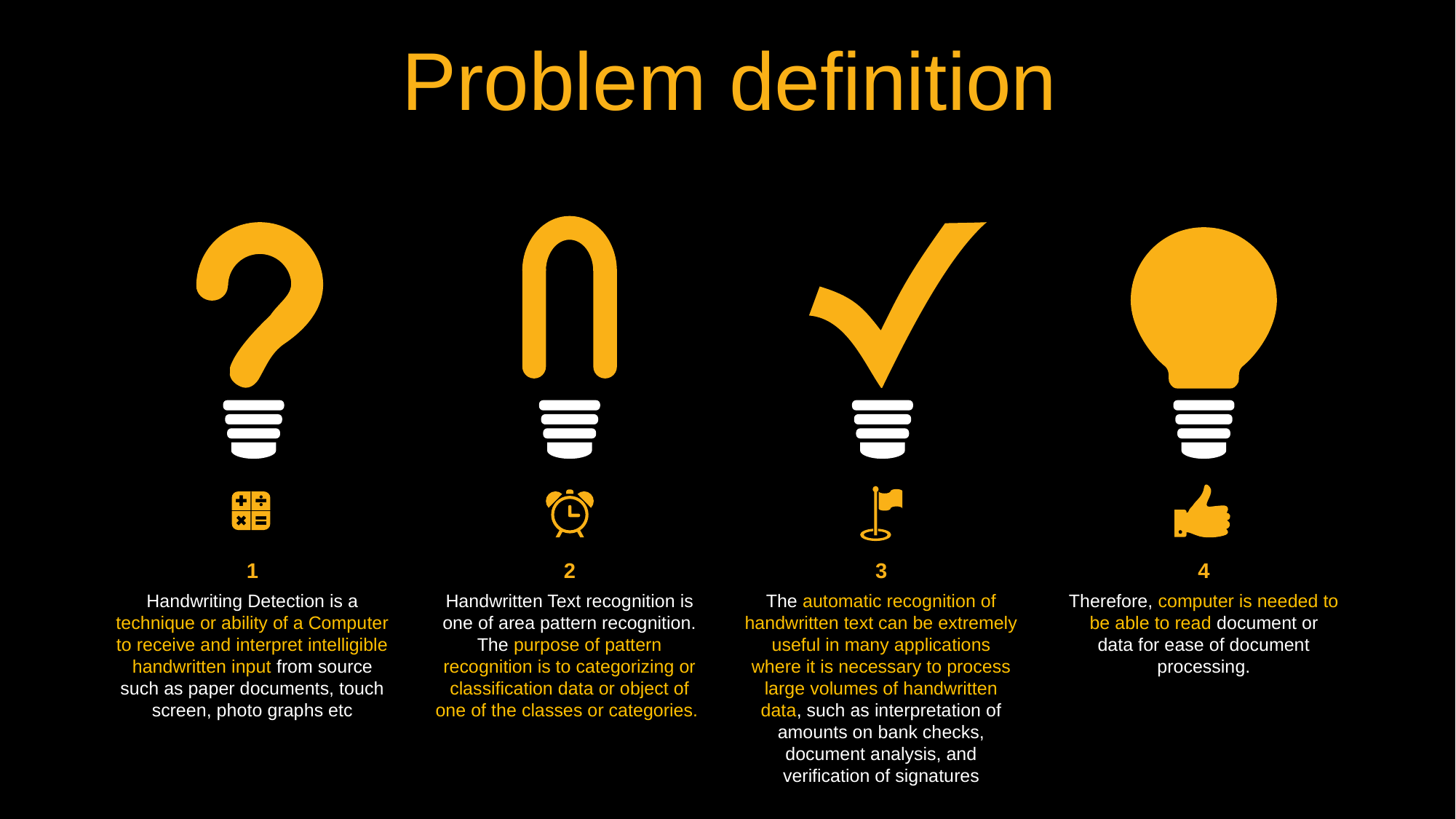

Problem definition

1
Handwriting Detection is a technique or ability of a Computer to receive and interpret intelligible handwritten input from source such as paper documents, touch screen, photo graphs etc
2
Handwritten Text recognition is one of area pattern recognition. The purpose of pattern recognition is to categorizing or classification data or object of one of the classes or categories.
4
Therefore, computer is needed to be able to read document or
data for ease of document processing.
3
The automatic recognition of handwritten text can be extremely useful in many applications where it is necessary to process large volumes of handwritten data, such as interpretation of amounts on bank checks, document analysis, and verification of signatures